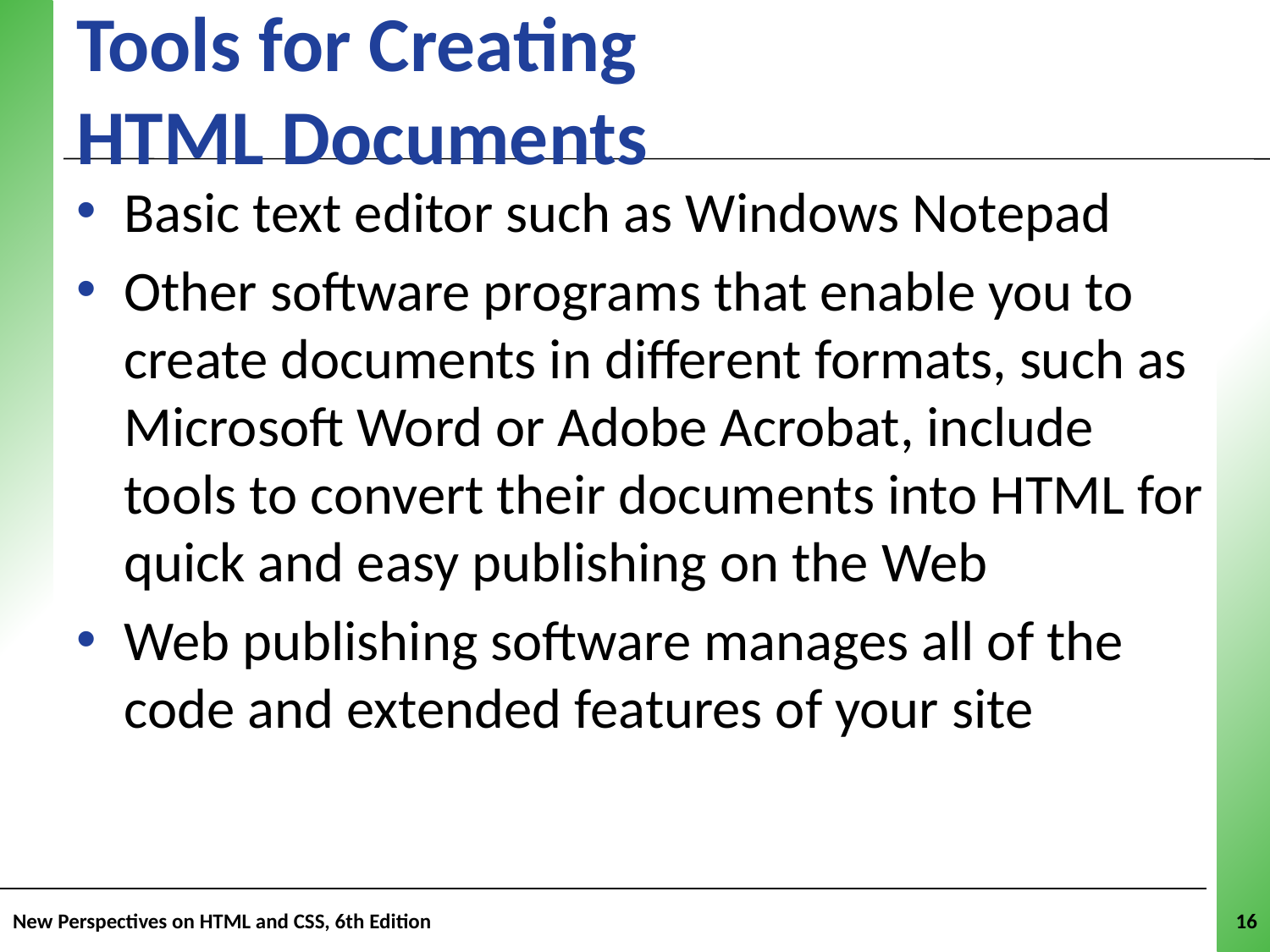

# Tools for Creating HTML Documents
Basic text editor such as Windows Notepad
Other software programs that enable you to create documents in different formats, such as Microsoft Word or Adobe Acrobat, include tools to convert their documents into HTML for quick and easy publishing on the Web
Web publishing software manages all of the code and extended features of your site
New Perspectives on HTML and CSS, 6th Edition
16